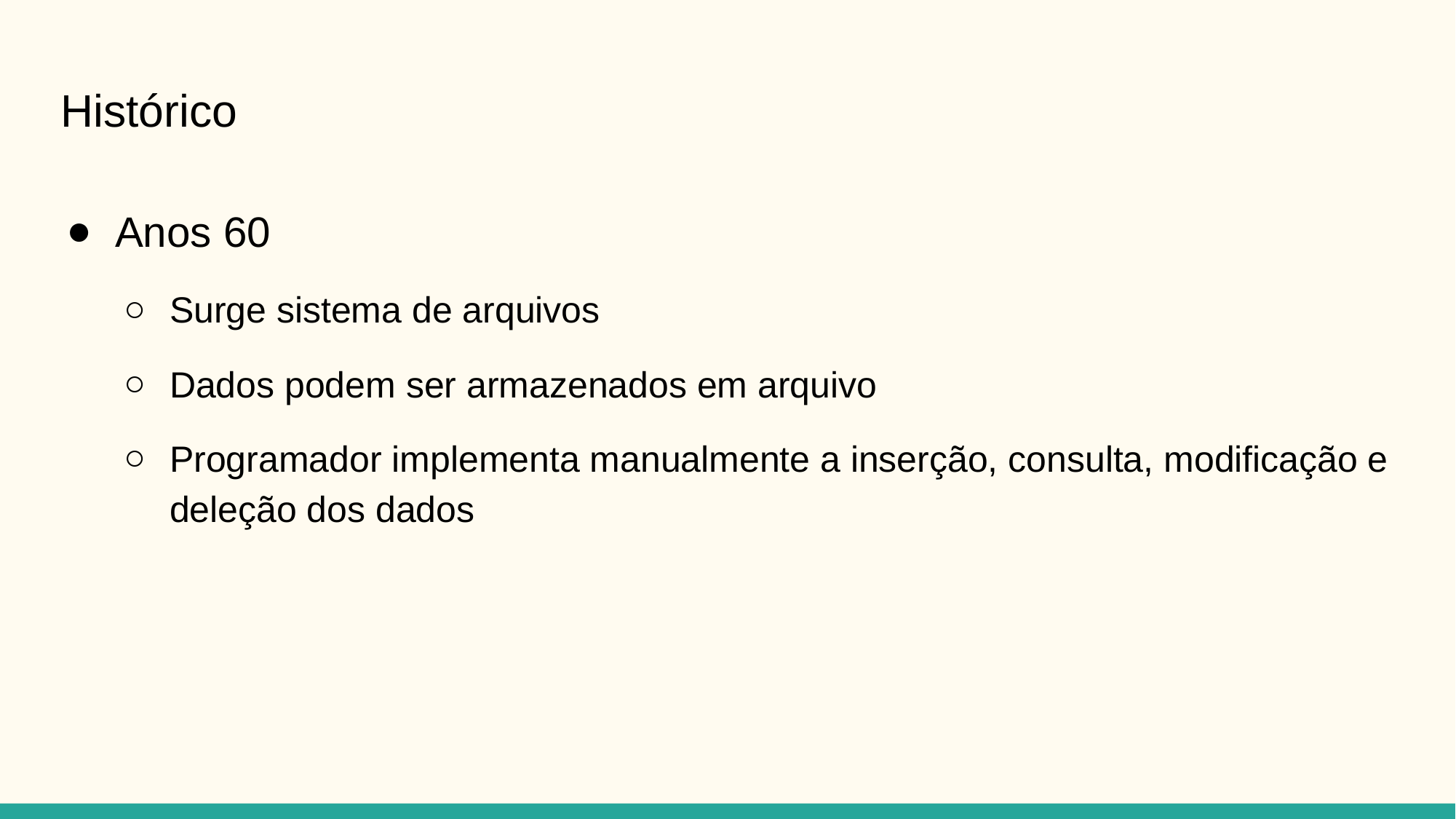

# Histórico
Anos 60
Surge sistema de arquivos
Dados podem ser armazenados em arquivo
Programador implementa manualmente a inserção, consulta, modificação e deleção dos dados